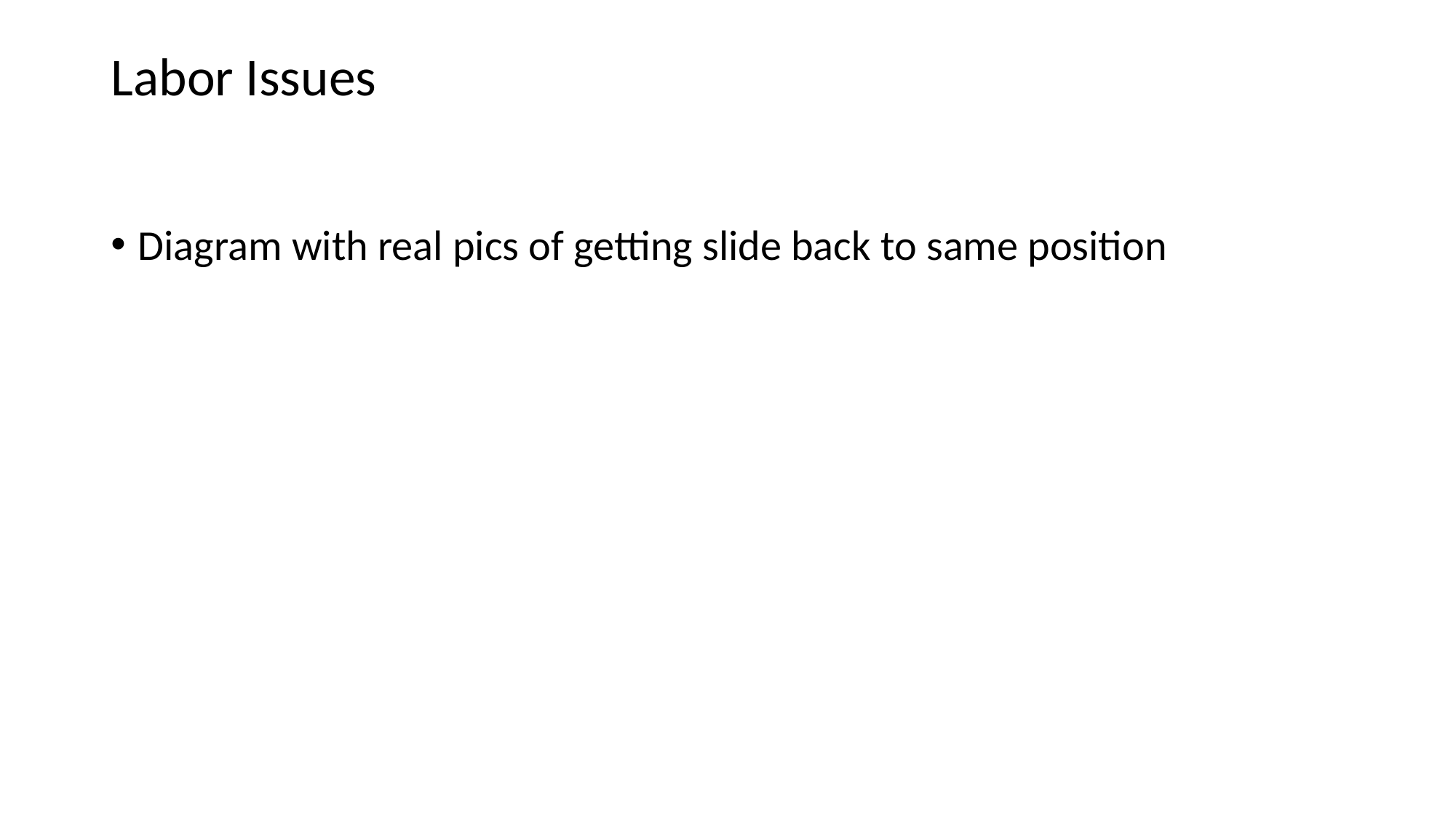

# Labor Issues
Diagram with real pics of getting slide back to same position